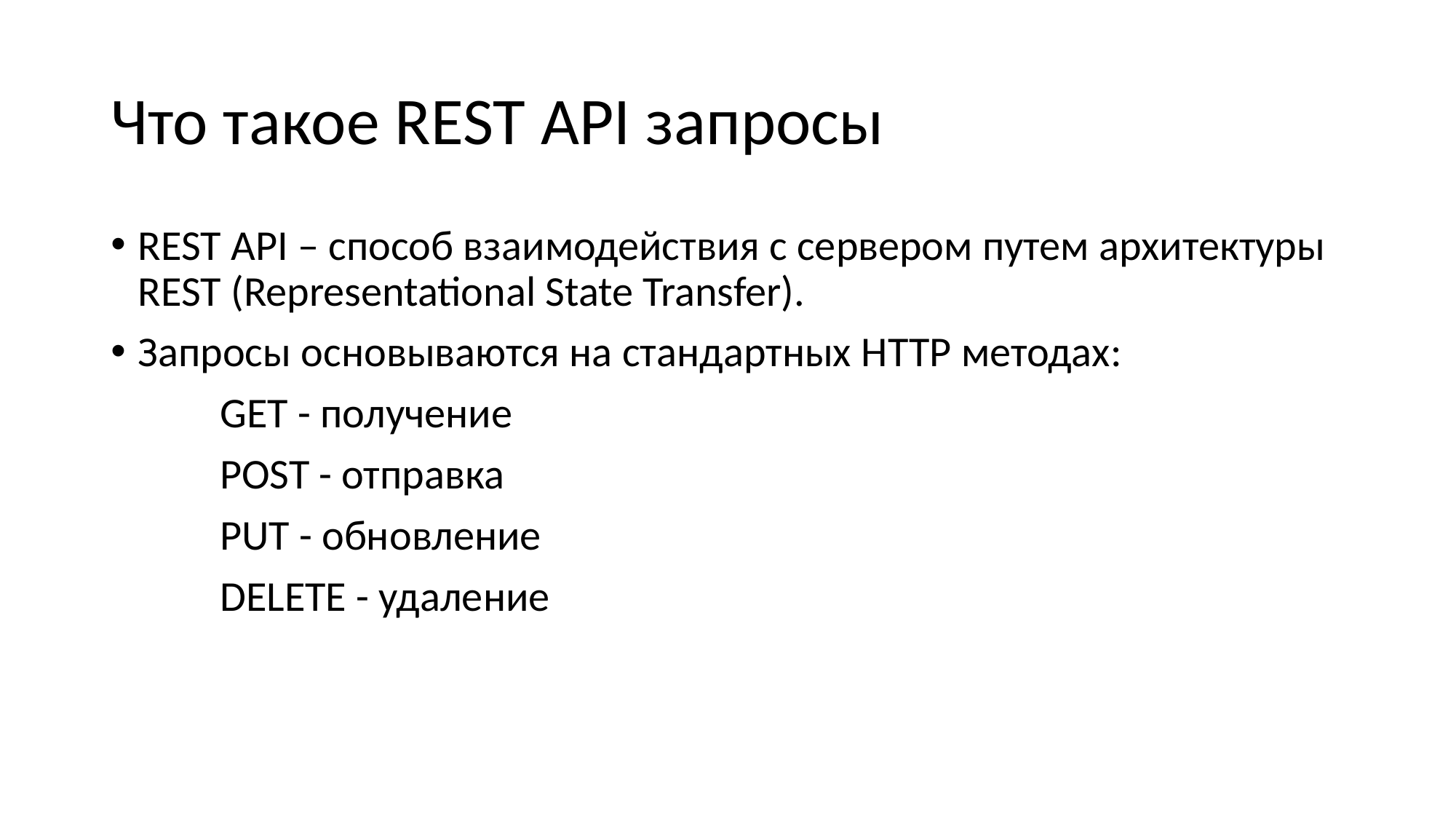

# Что такое REST API запросы
REST API – способ взаимодействия с сервером путем архитектуры REST (Representational State Transfer).
Запросы основываются на стандартных HTTP методах:
 	GET - получение
 	POST - отправка
 	PUT - обновление
 	DELETE - удаление